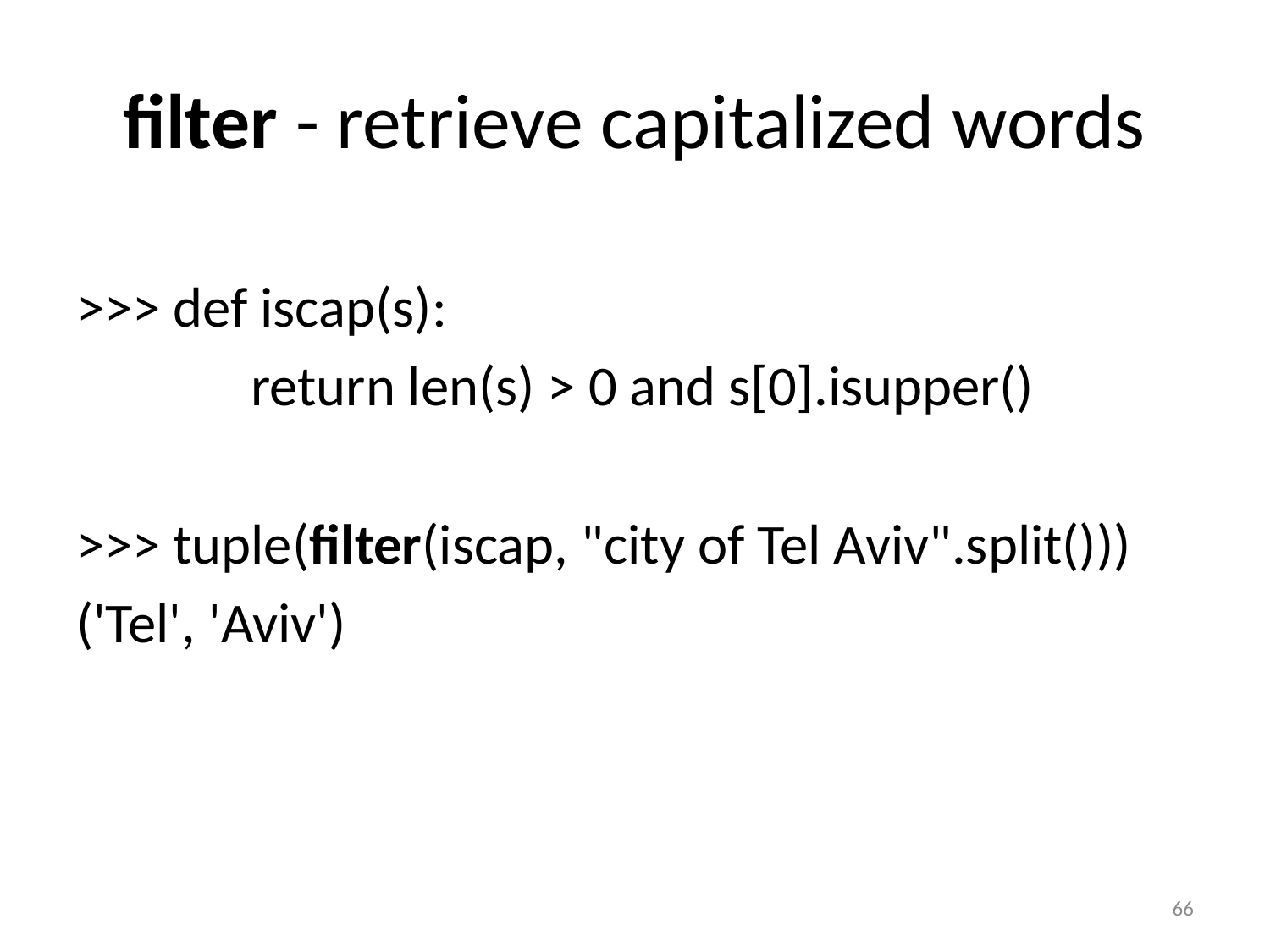

# filter - retrieve capitalized words
>>> def iscap(s):
		return len(s) > 0 and s[0].isupper()

>>> tuple(filter(iscap, "city of Tel Aviv".split()))
('Tel', 'Aviv')
66